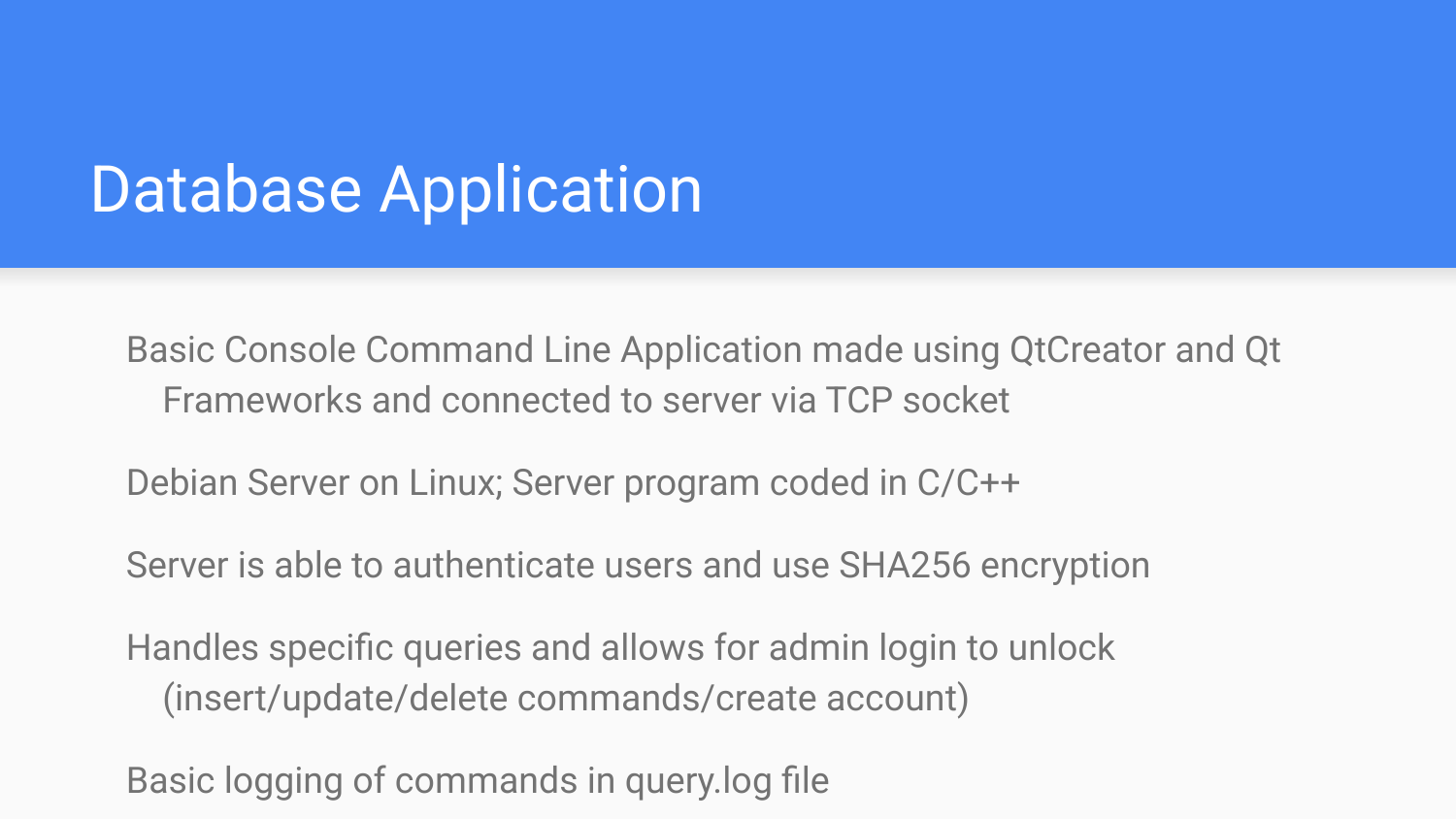

# Database Application
Basic Console Command Line Application made using QtCreator and Qt Frameworks and connected to server via TCP socket
Debian Server on Linux; Server program coded in C/C++
Server is able to authenticate users and use SHA256 encryption
Handles specific queries and allows for admin login to unlock (insert/update/delete commands/create account)
Basic logging of commands in query.log file